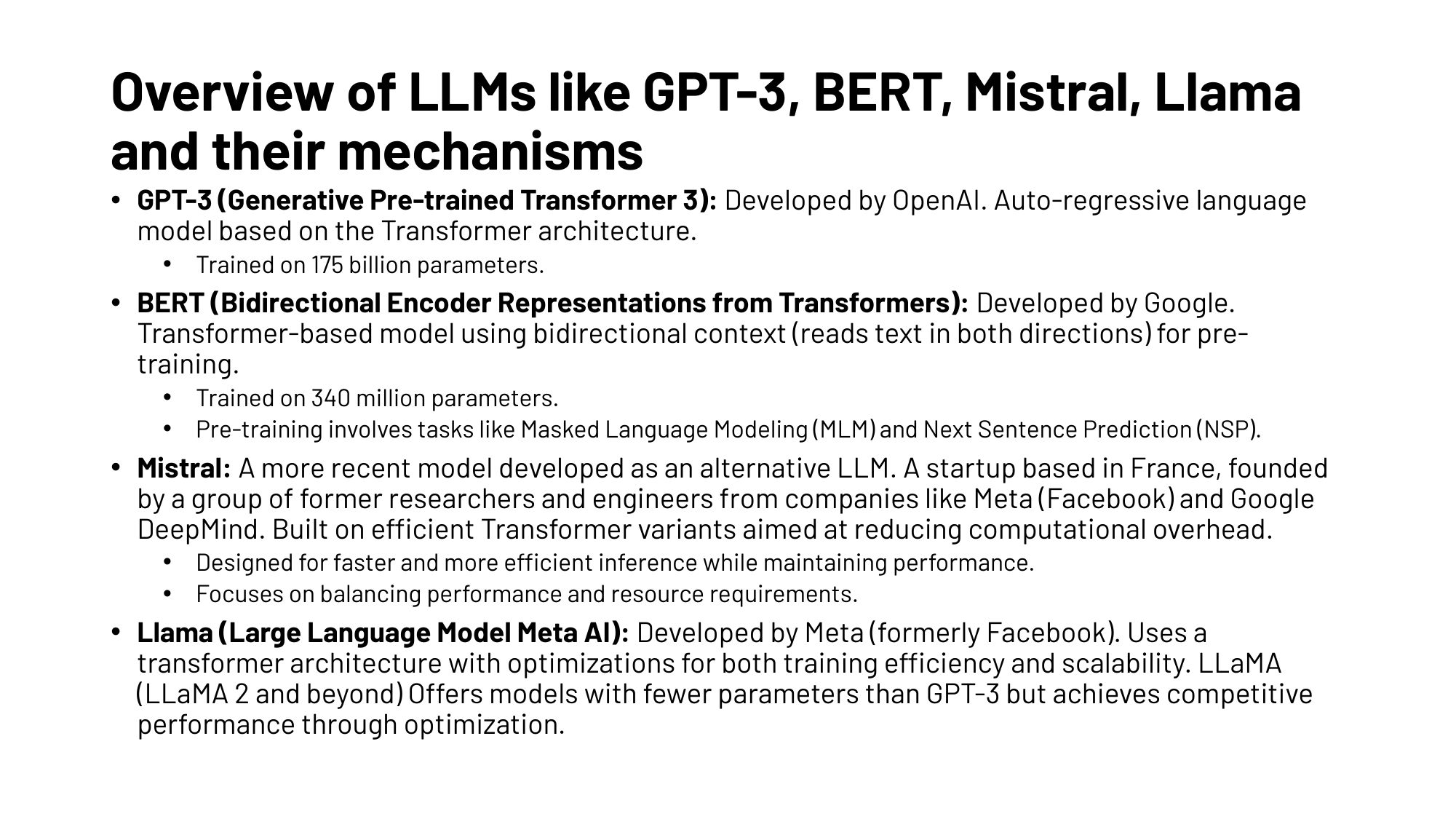

# Overview of LLMs like GPT-3, BERT, Mistral, Llama and their mechanisms
GPT-3 (Generative Pre-trained Transformer 3): Developed by OpenAI. Auto-regressive language model based on the Transformer architecture.
Trained on 175 billion parameters.
BERT (Bidirectional Encoder Representations from Transformers): Developed by Google. Transformer-based model using bidirectional context (reads text in both directions) for pre-training.
Trained on 340 million parameters.
Pre-training involves tasks like Masked Language Modeling (MLM) and Next Sentence Prediction (NSP).
Mistral: A more recent model developed as an alternative LLM. A startup based in France, founded by a group of former researchers and engineers from companies like Meta (Facebook) and Google DeepMind. Built on efficient Transformer variants aimed at reducing computational overhead.
Designed for faster and more efficient inference while maintaining performance.
Focuses on balancing performance and resource requirements.
Llama (Large Language Model Meta AI): Developed by Meta (formerly Facebook). Uses a transformer architecture with optimizations for both training efficiency and scalability. LLaMA (LLaMA 2 and beyond) Offers models with fewer parameters than GPT-3 but achieves competitive performance through optimization.